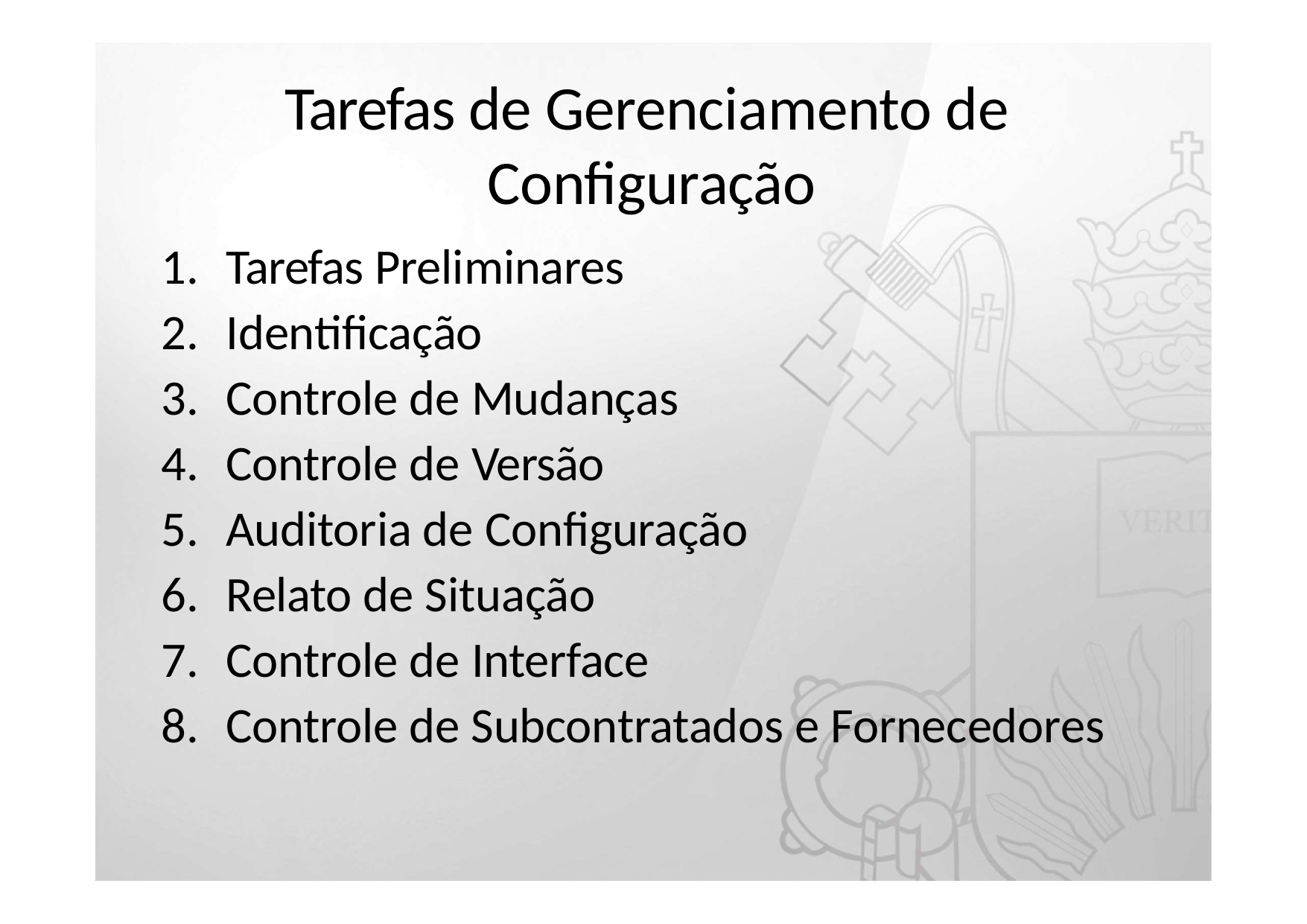

# Tarefas de Gerenciamento de  Configuração
1.	Tarefas Preliminares
2.	Identificação
3.	Controle de Mudanças
4.	Controle de Versão
5.	Auditoria de Configuração
6.	Relato de Situação
7.	Controle de Interface
8.	Controle de Subcontratados e Fornecedores